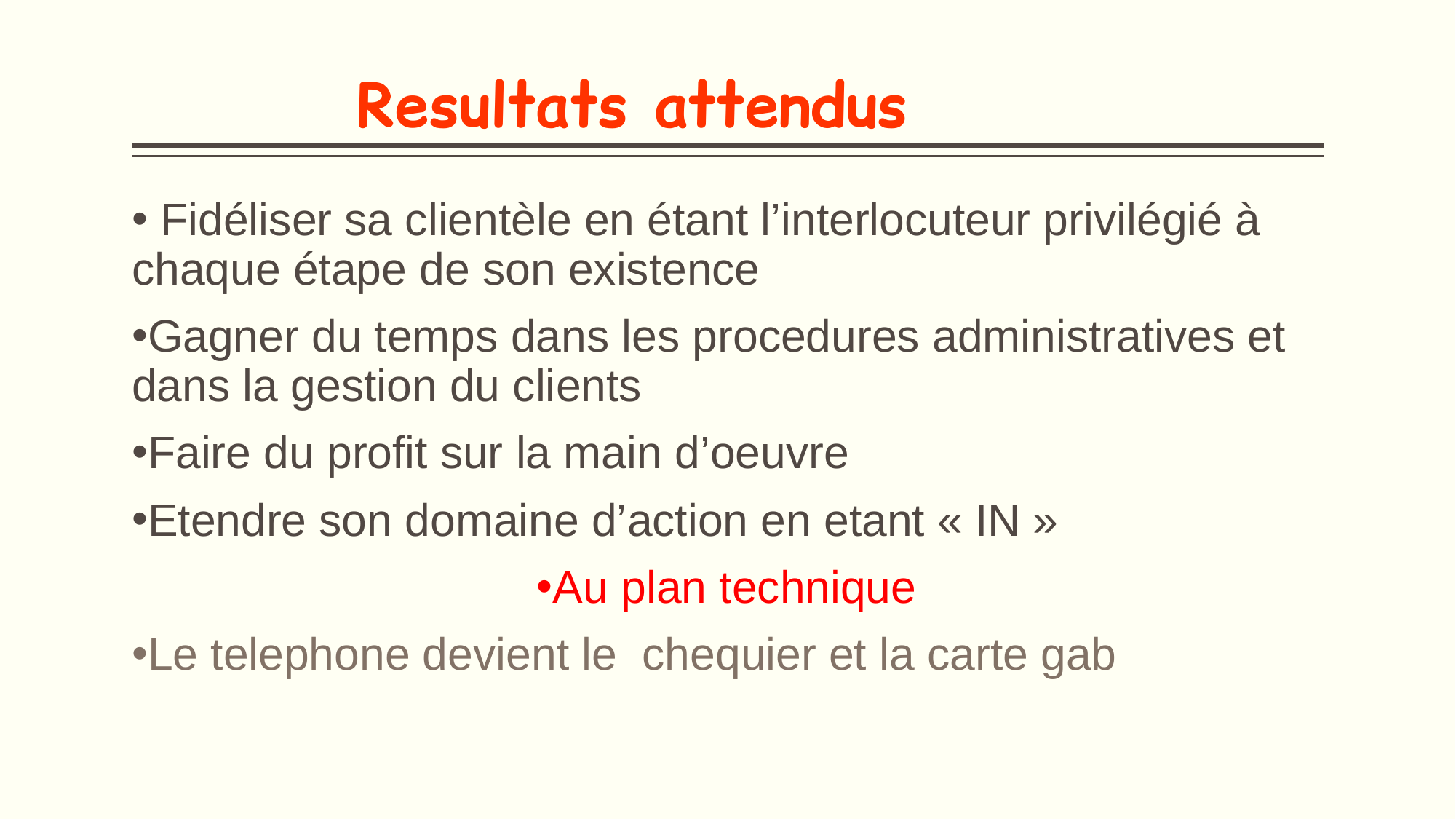

# Resultats attendus
 Fidéliser sa clientèle en étant l’interlocuteur privilégié à chaque étape de son existence
Gagner du temps dans les procedures administratives et dans la gestion du clients
Faire du profit sur la main d’oeuvre
Etendre son domaine d’action en etant « IN »
Au plan technique
Le telephone devient le  chequier et la carte gab